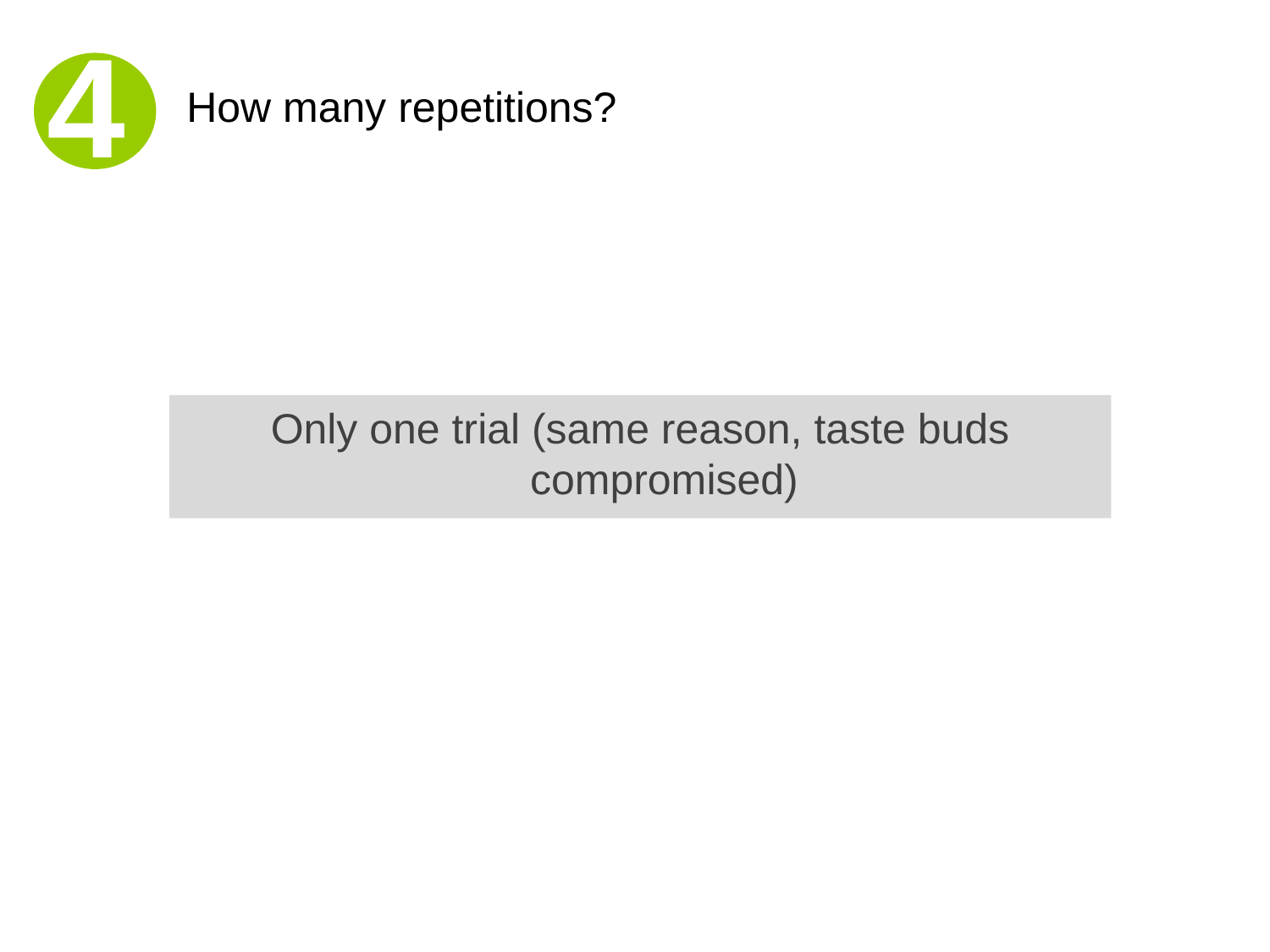

4
How many repetitions?
Only one trial (same reason, taste buds compromised)